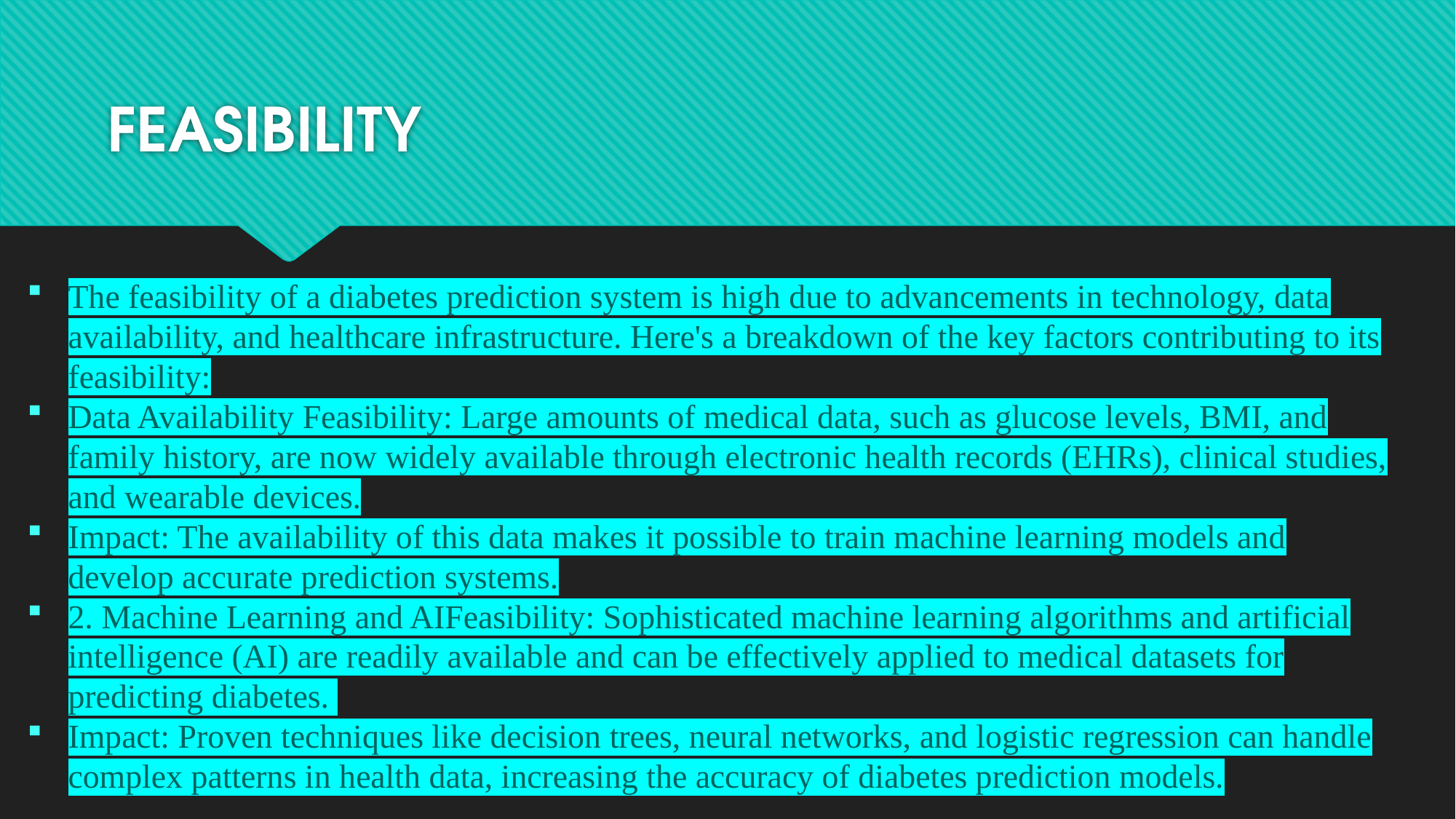

# FEASIBILITY
The feasibility of a diabetes prediction system is high due to advancements in technology, data availability, and healthcare infrastructure. Here's a breakdown of the key factors contributing to its feasibility:
Data Availability Feasibility: Large amounts of medical data, such as glucose levels, BMI, and family history, are now widely available through electronic health records (EHRs), clinical studies, and wearable devices.
Impact: The availability of this data makes it possible to train machine learning models and develop accurate prediction systems.
2. Machine Learning and AIFeasibility: Sophisticated machine learning algorithms and artificial intelligence (AI) are readily available and can be effectively applied to medical datasets for predicting diabetes.
Impact: Proven techniques like decision trees, neural networks, and logistic regression can handle complex patterns in health data, increasing the accuracy of diabetes prediction models.